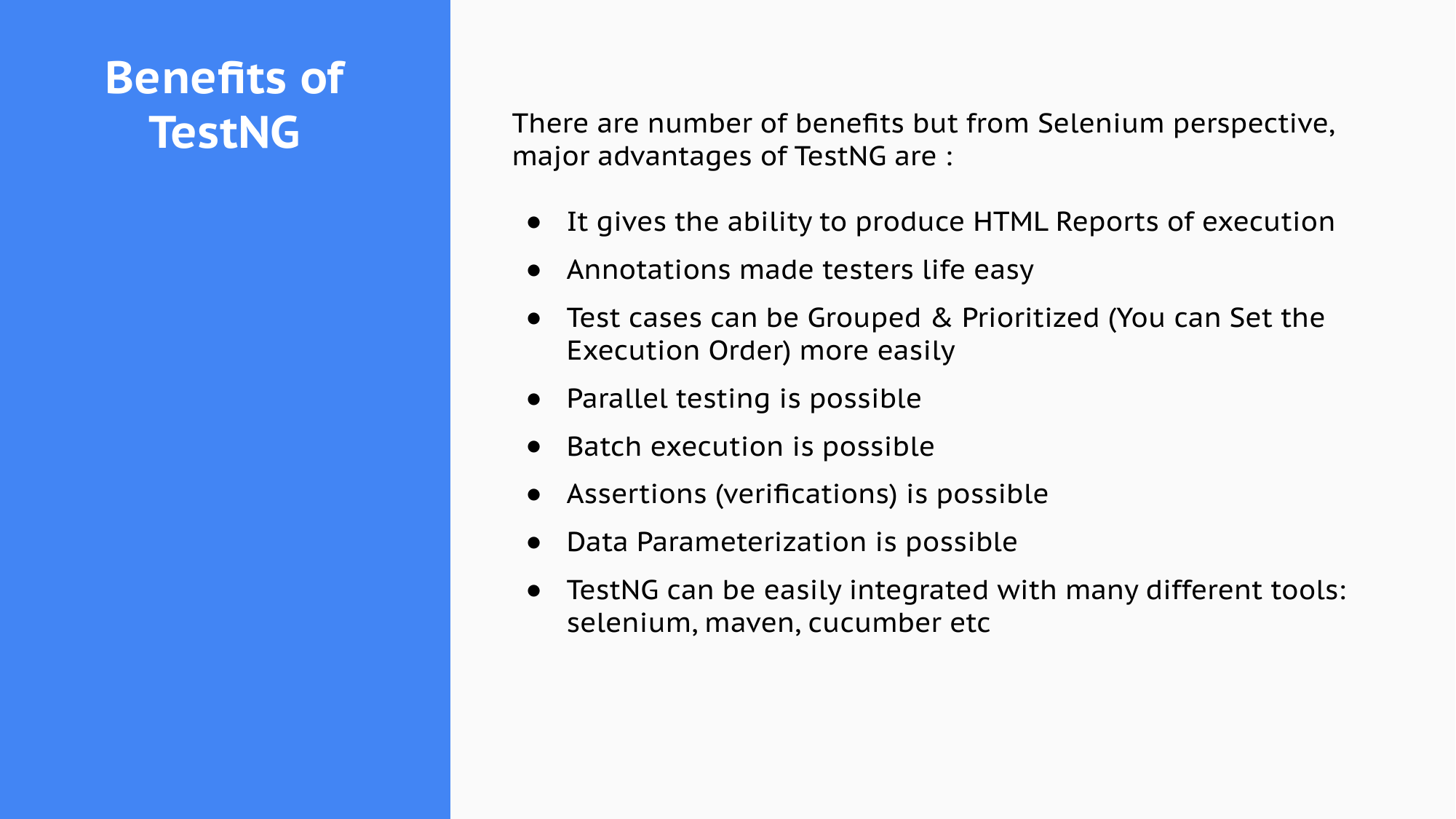

# Benefits of TestNG
There are number of benefits but from Selenium perspective, major advantages of TestNG are :

It gives the ability to produce HTML Reports of execution
Annotations made testers life easy
Test cases can be Grouped & Prioritized (You can Set the Execution Order) more easily
Parallel testing is possible
Batch execution is possible
Assertions (verifications) is possible
Data Parameterization is possible
TestNG can be easily integrated with many different tools: selenium, maven, cucumber etc